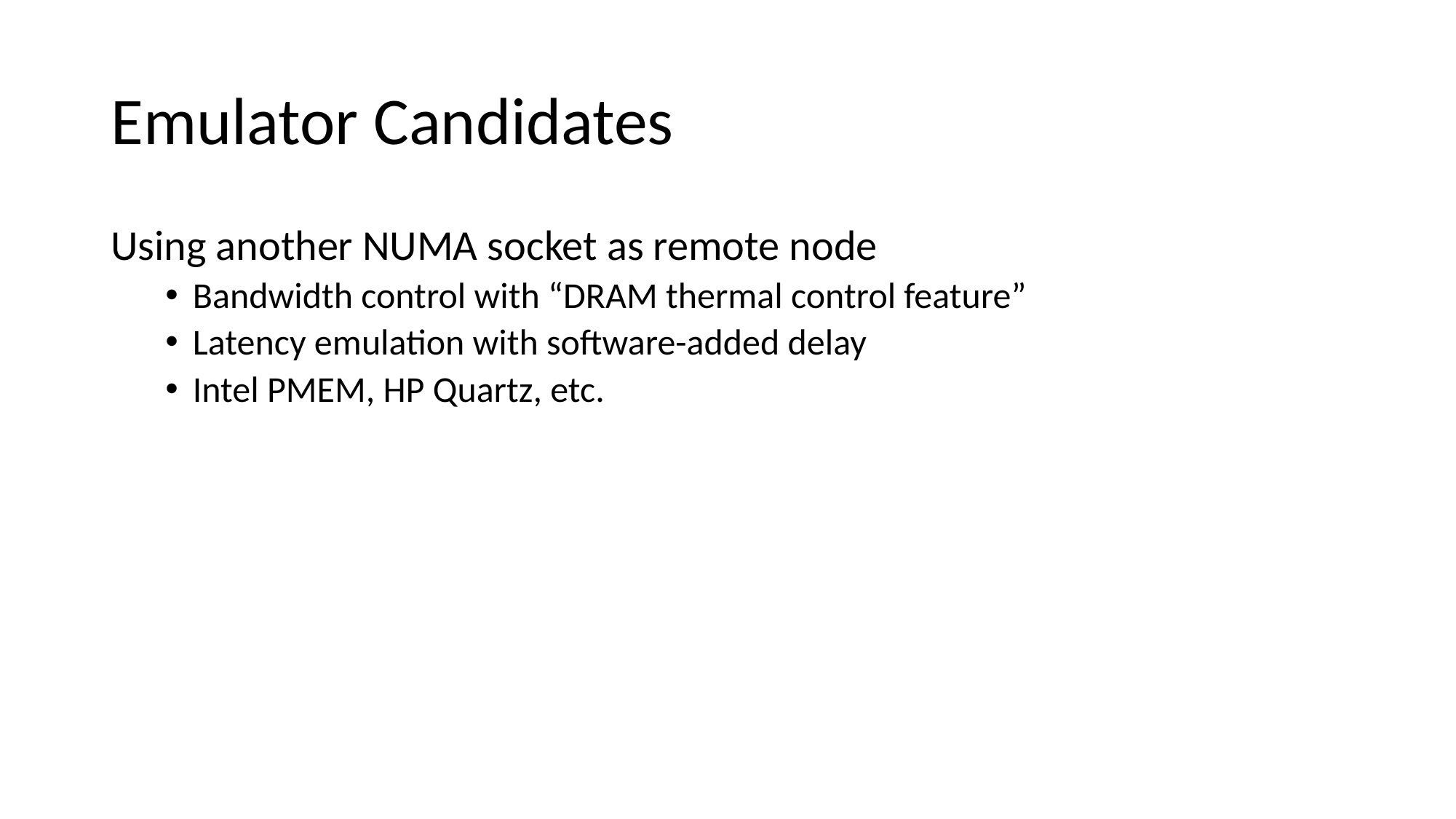

# Emulator Candidates
Using another NUMA socket as remote node
Bandwidth control with “DRAM thermal control feature”
Latency emulation with software-added delay
Intel PMEM, HP Quartz, etc.